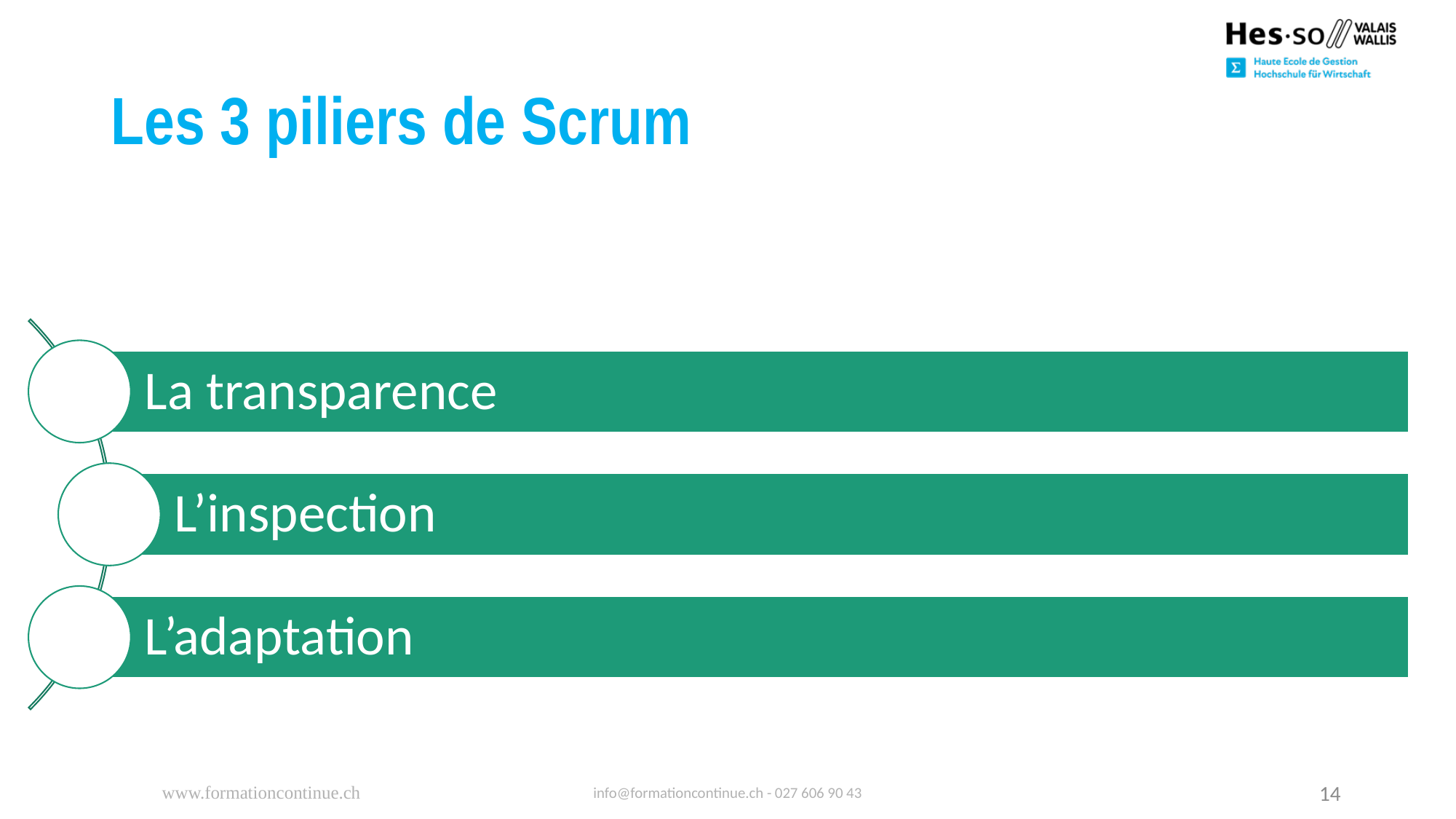

# Les 3 piliers de Scrum
La transparence
L’inspection
L’adaptation
www.formationcontinue.ch
info@formationcontinue.ch - 027 606 90 43
14